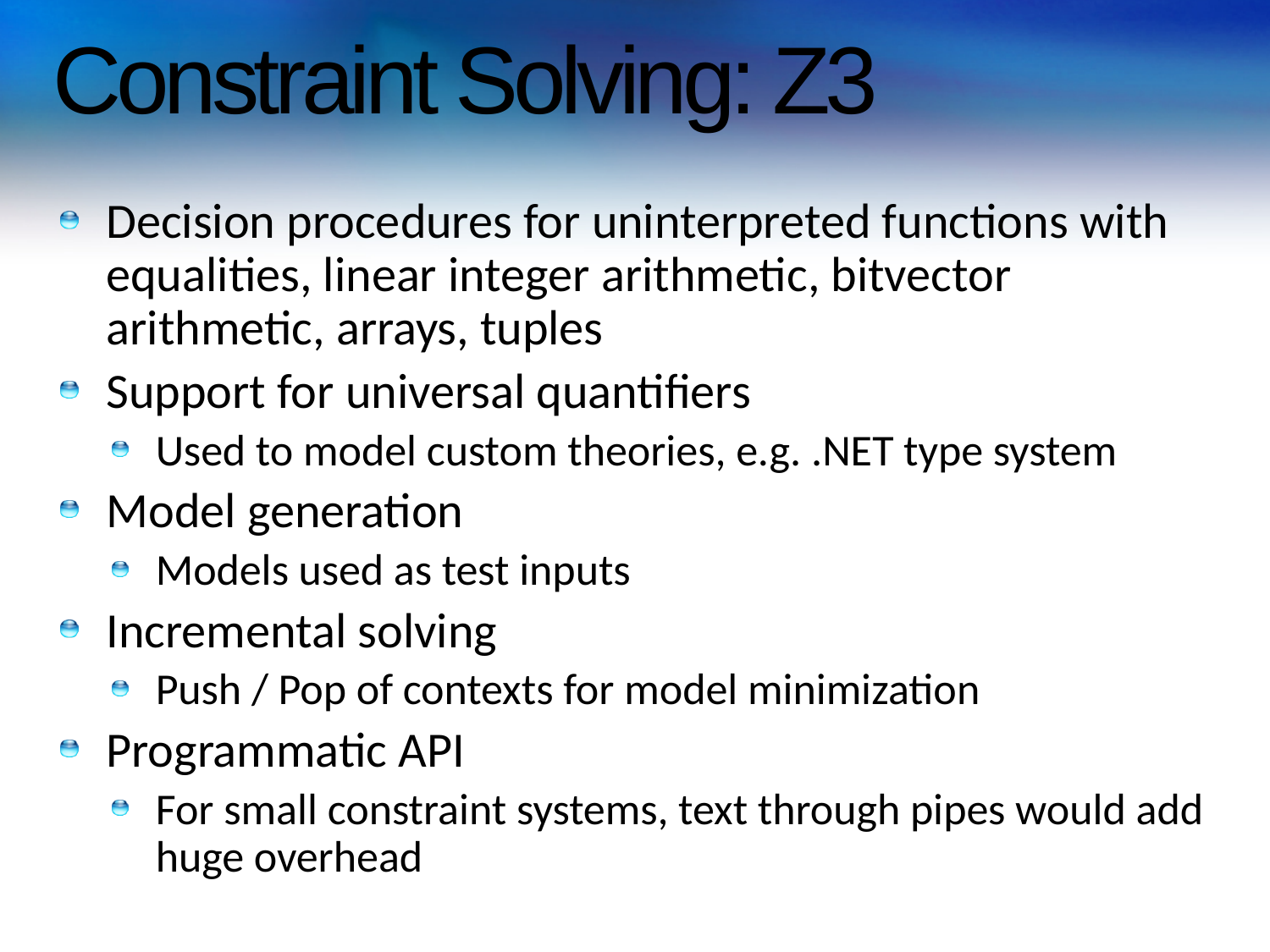

# Constraint Solving: Z3
Decision procedures for uninterpreted functions with equalities, linear integer arithmetic, bitvector arithmetic, arrays, tuples
Support for universal quantifiers
Used to model custom theories, e.g. .NET type system
Model generation
Models used as test inputs
Incremental solving
Push / Pop of contexts for model minimization
Programmatic API
For small constraint systems, text through pipes would add huge overhead